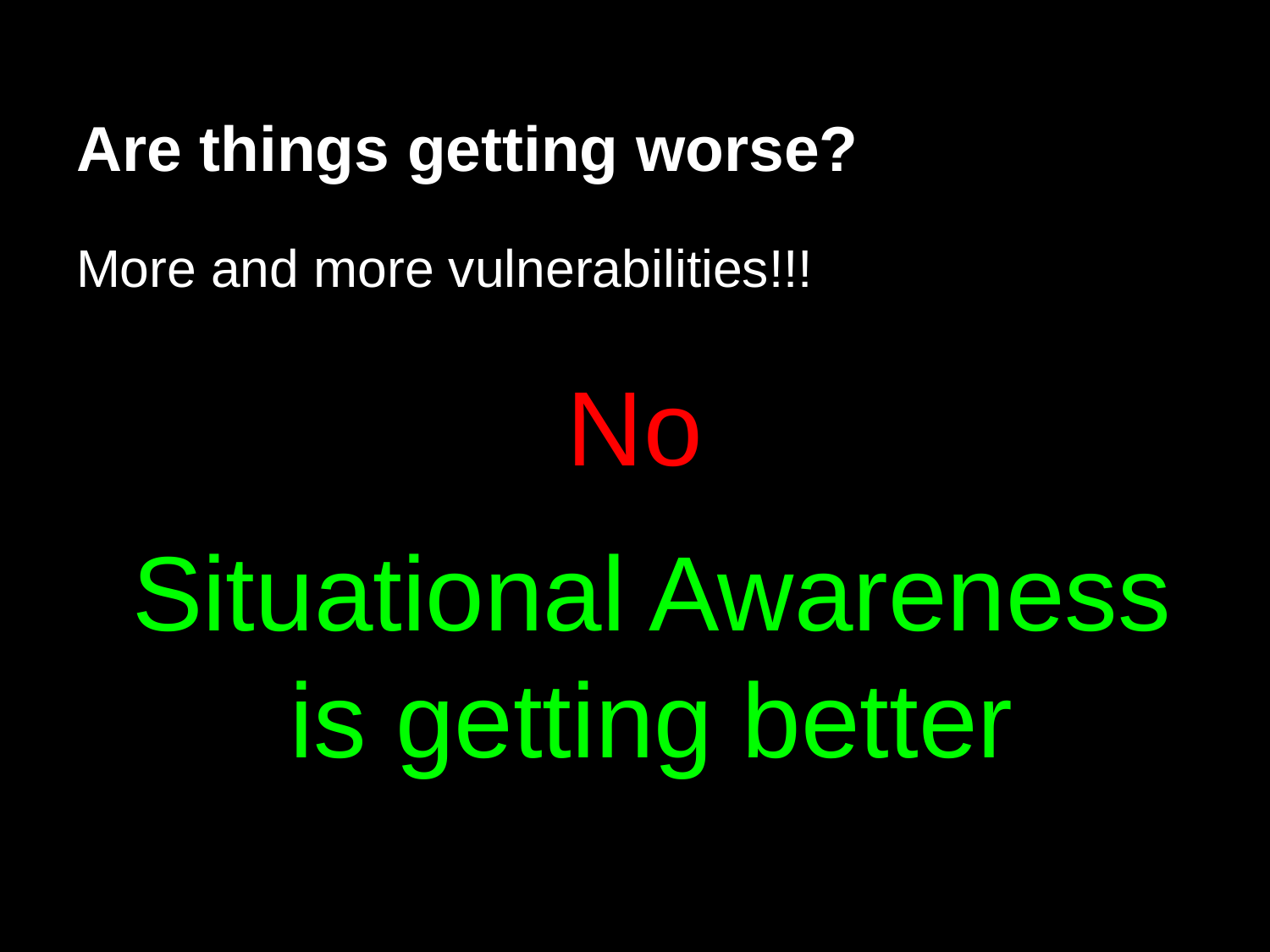

# Are things getting worse?
More and more vulnerabilities!!!
No
Situational Awareness is getting better